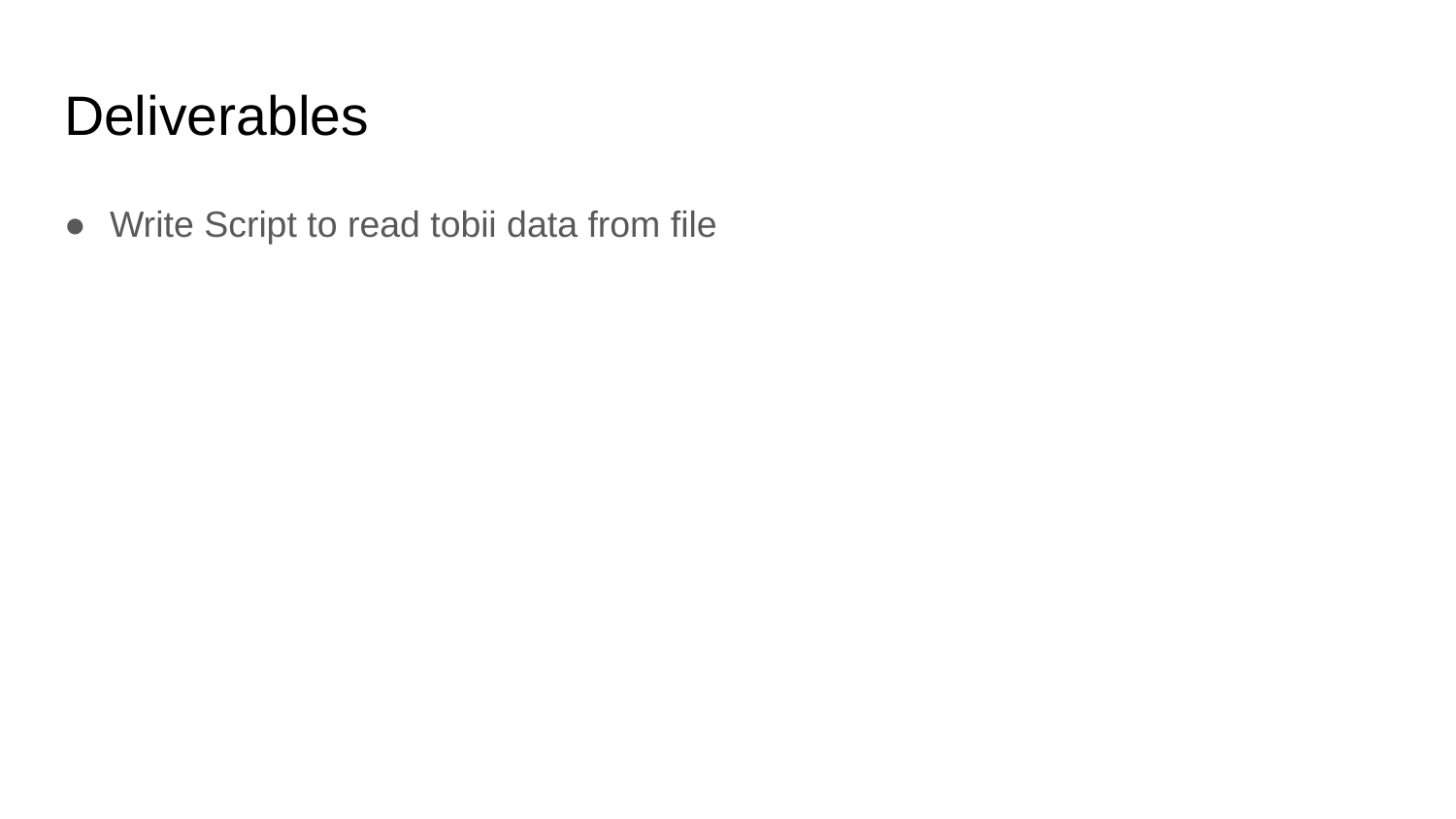

# Deliverables
Write Script to read tobii data from file